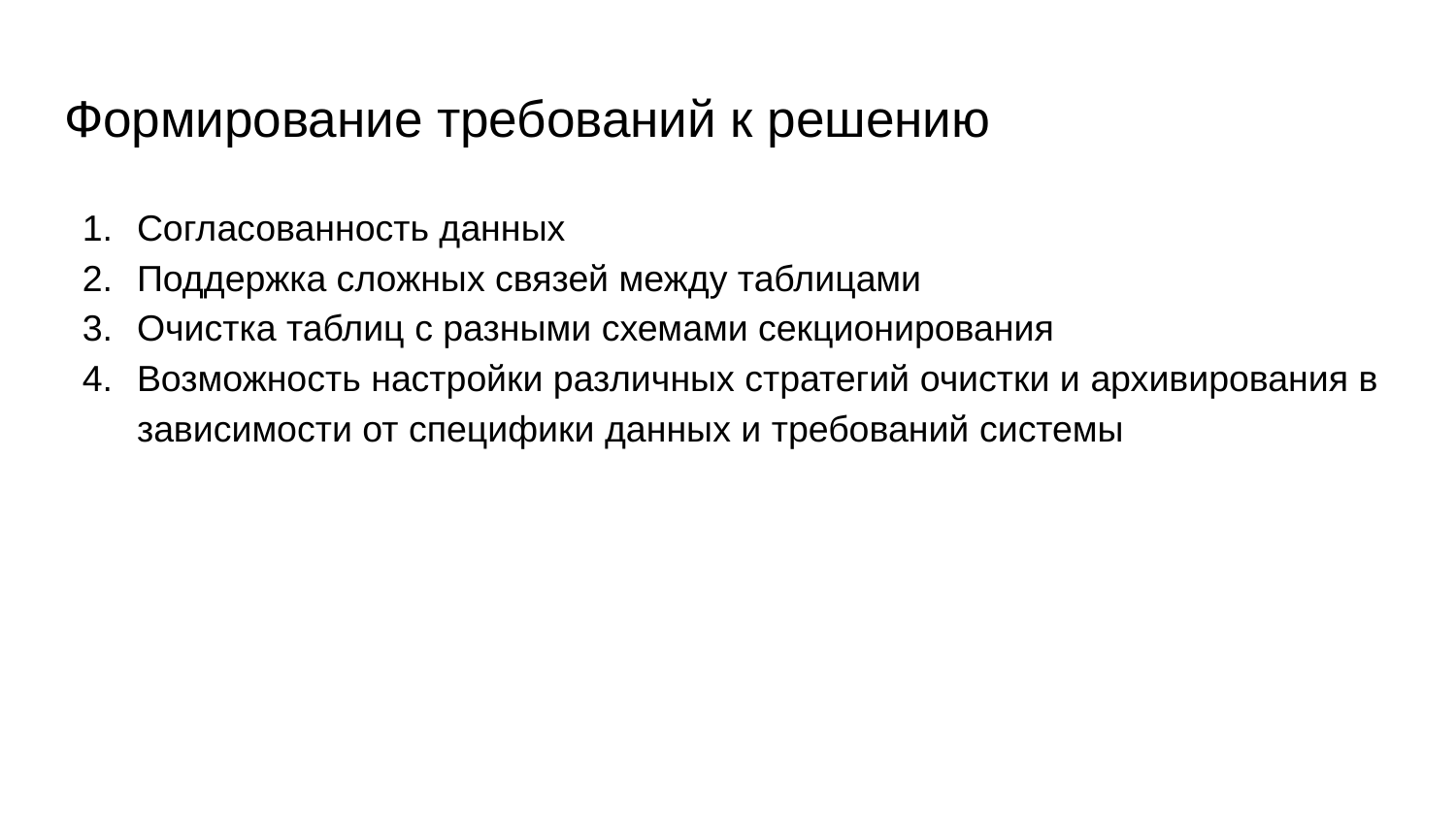

# Формирование требований к решению
Согласованность данных
Поддержка сложных связей между таблицами
Очистка таблиц с разными схемами секционирования
Возможность настройки различных стратегий очистки и архивирования в зависимости от специфики данных и требований системы